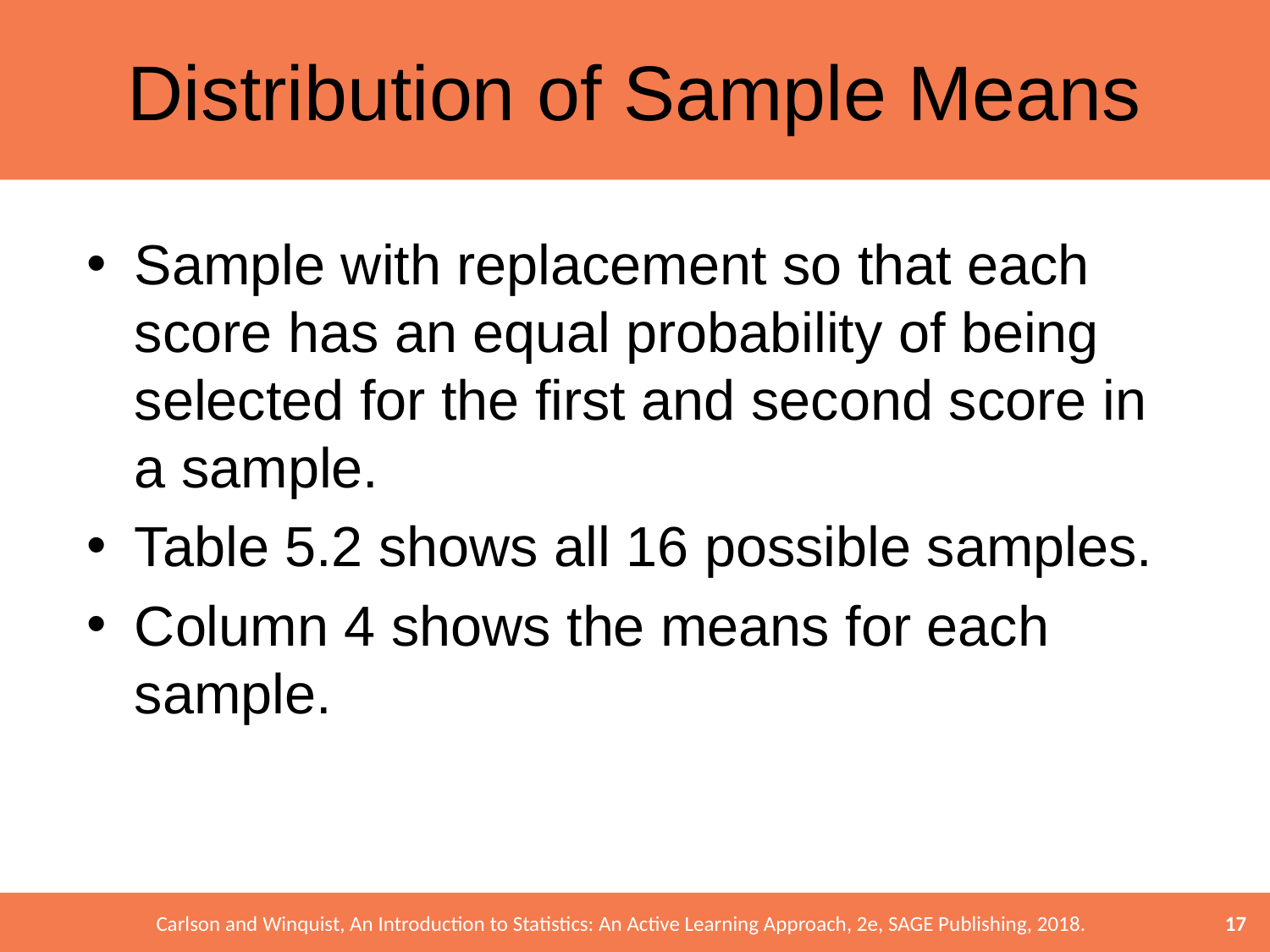

# Distribution of Sample Means
Sample with replacement so that each score has an equal probability of being selected for the first and second score in a sample.
Table 5.2 shows all 16 possible samples.
Column 4 shows the means for each sample.
17
Carlson and Winquist, An Introduction to Statistics: An Active Learning Approach, 2e, SAGE Publishing, 2018.